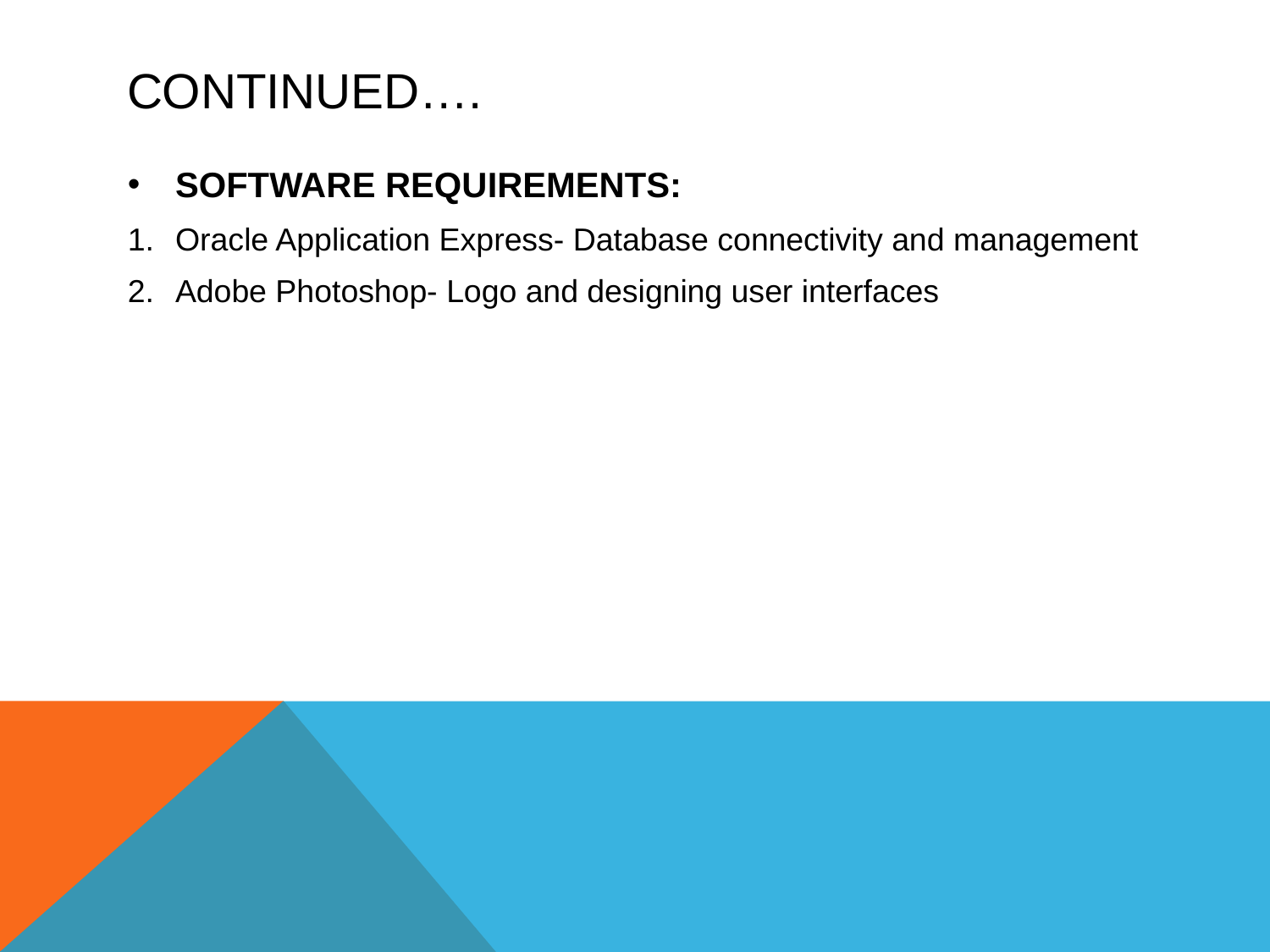

# Continued….
SOFTWARE REQUIREMENTS:
Oracle Application Express- Database connectivity and management
Adobe Photoshop- Logo and designing user interfaces